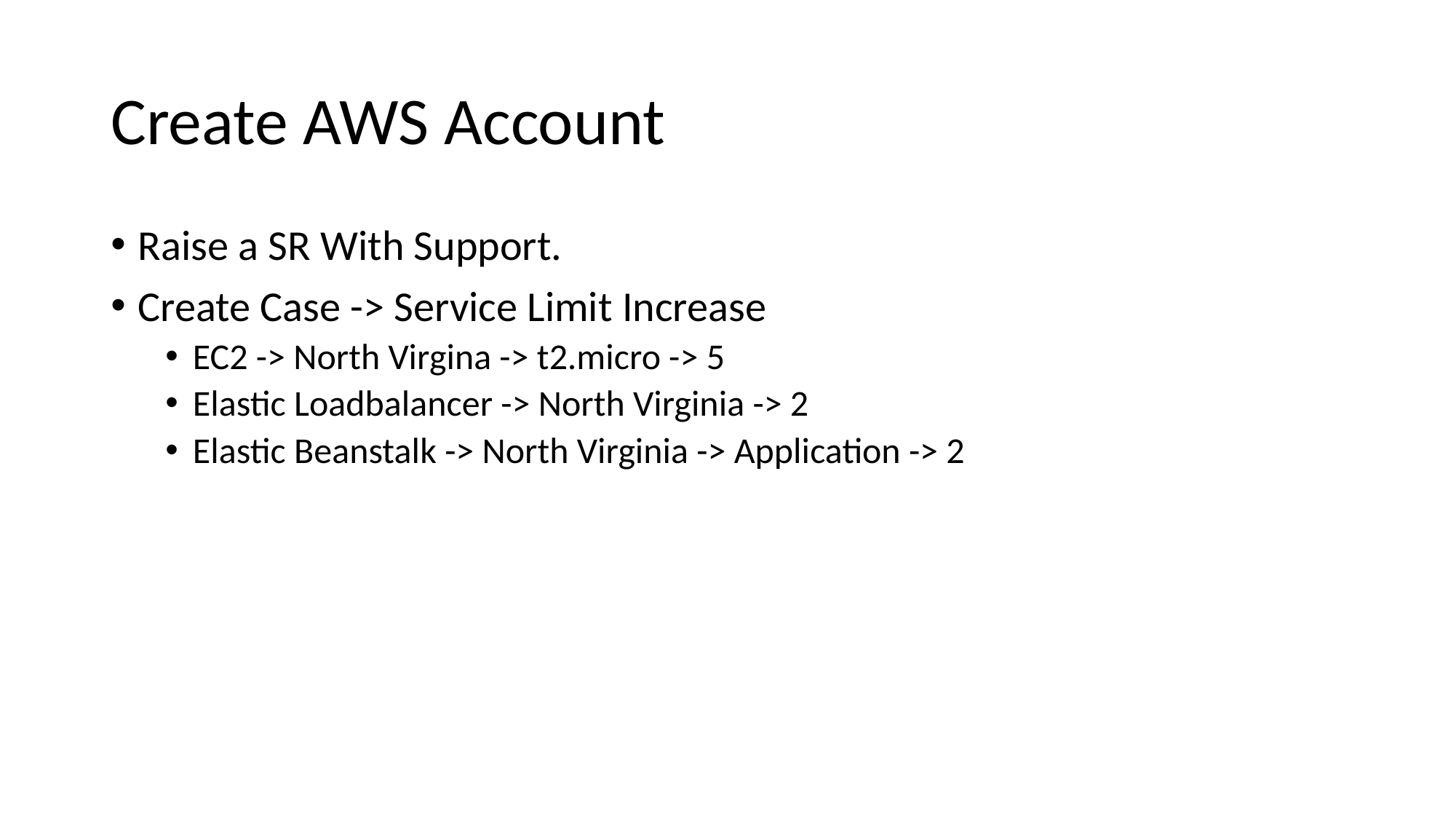

# Create AWS Account
Raise a SR With Support.
Create Case -> Service Limit Increase
EC2 -> North Virgina -> t2.micro -> 5
Elastic Loadbalancer -> North Virginia -> 2
Elastic Beanstalk -> North Virginia -> Application -> 2